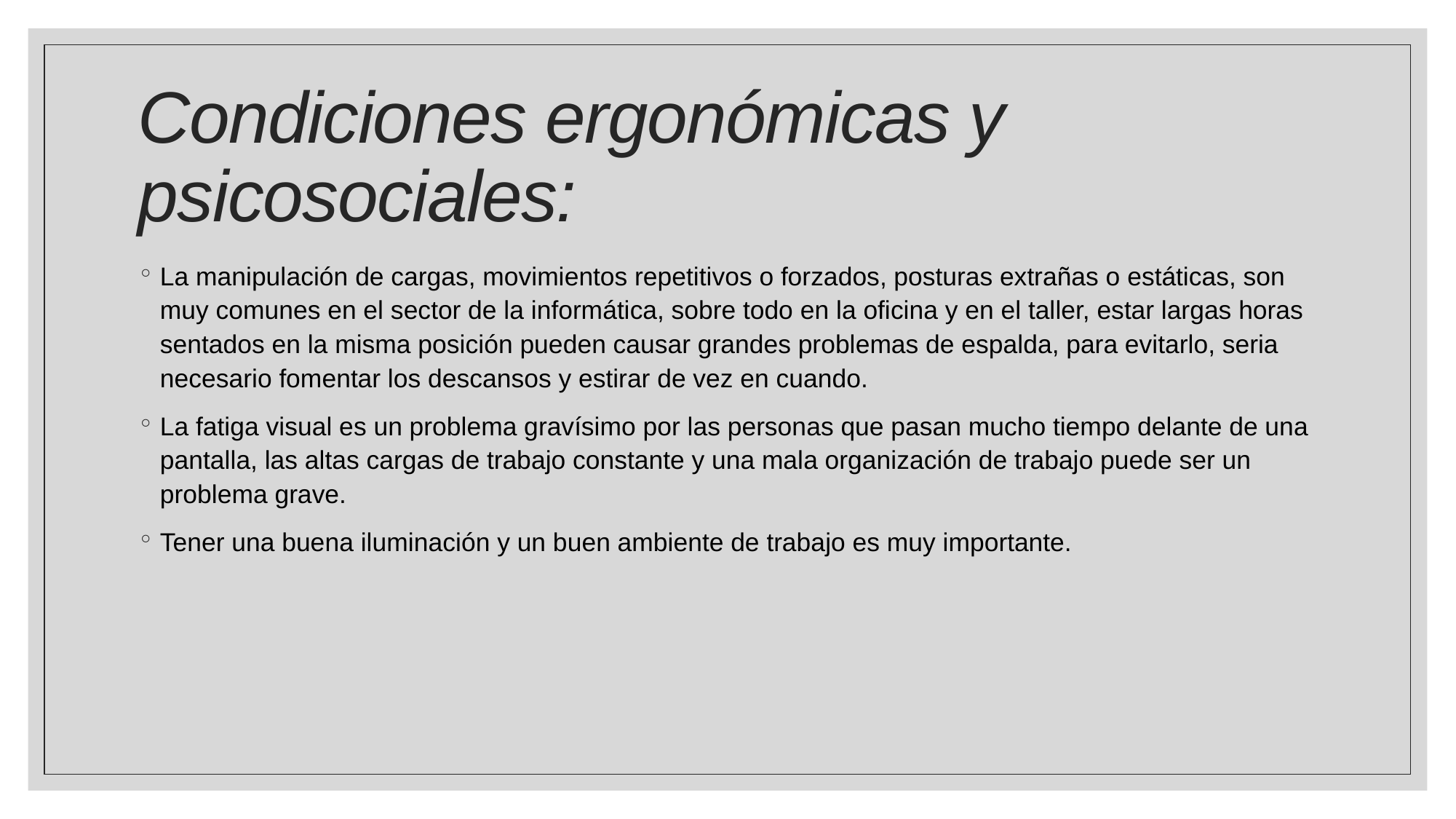

# Condiciones ergonómicas y psicosociales:
La manipulación de cargas, movimientos repetitivos o forzados, posturas extrañas o estáticas, son muy comunes en el sector de la informática, sobre todo en la oficina y en el taller, estar largas horas sentados en la misma posición pueden causar grandes problemas de espalda, para evitarlo, seria necesario fomentar los descansos y estirar de vez en cuando.
La fatiga visual es un problema gravísimo por las personas que pasan mucho tiempo delante de una pantalla, las altas cargas de trabajo constante y una mala organización de trabajo puede ser un problema grave.
Tener una buena iluminación y un buen ambiente de trabajo es muy importante.